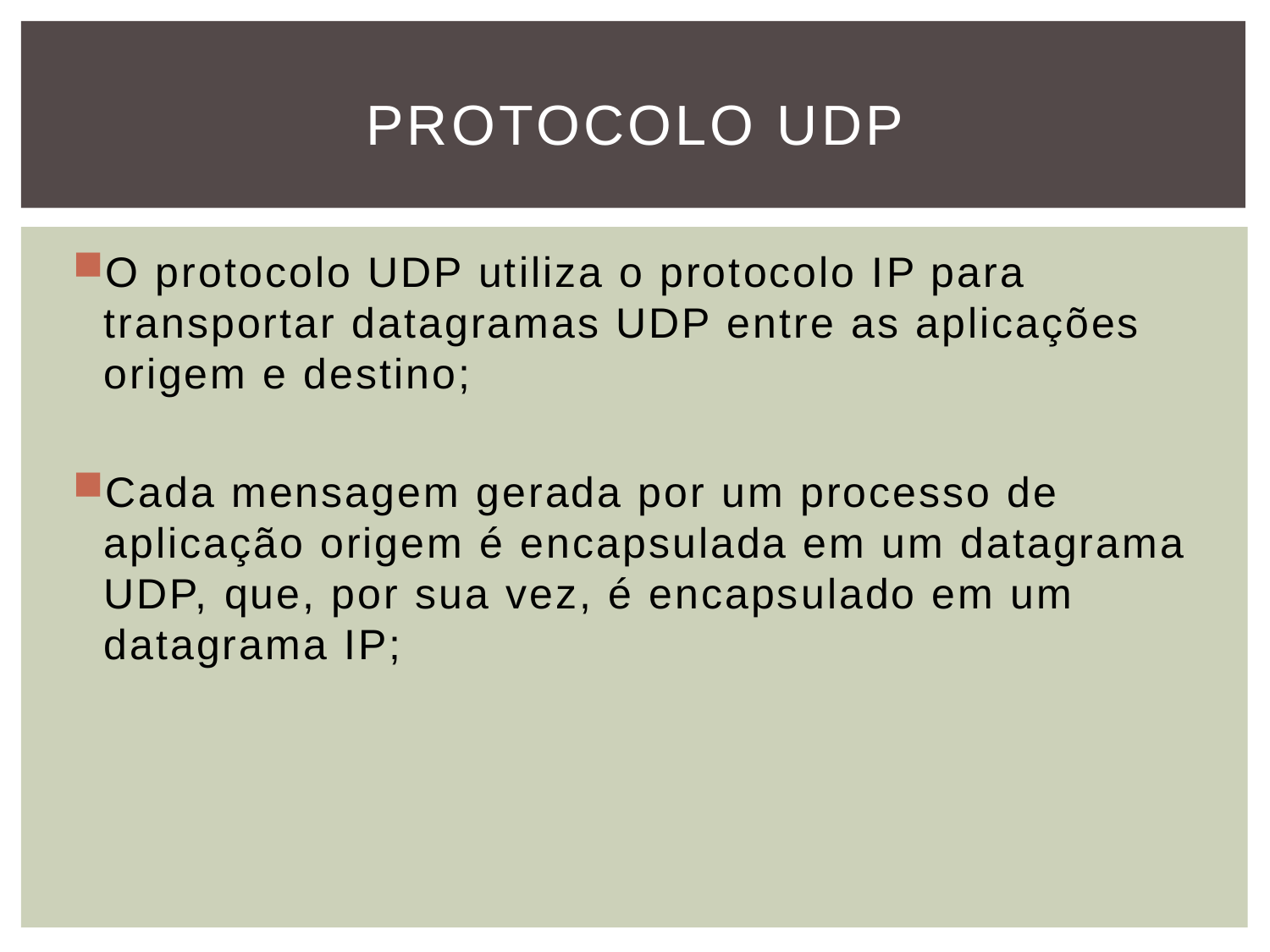

# PROTOCOLO UDP
O protocolo UDP utiliza o protocolo IP para transportar datagramas UDP entre as aplicações origem e destino;

Cada mensagem gerada por um processo de aplicação origem é encapsulada em um datagrama UDP, que, por sua vez, é encapsulado em um datagrama IP;